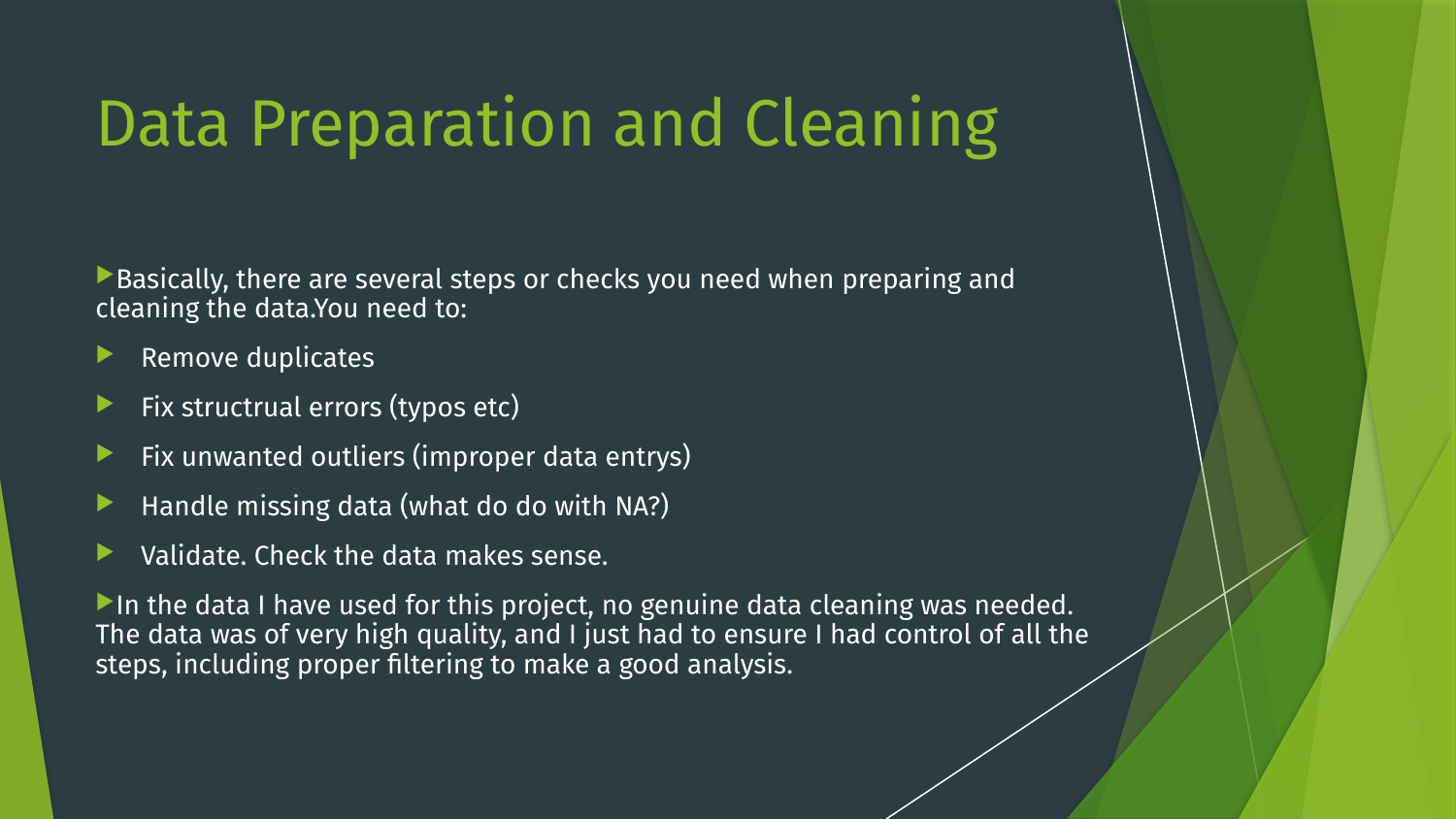

# Data Preparation and Cleaning
Basically, there are several steps or checks you need when preparing and cleaning the data.You need to:
Remove duplicates
Fix structrual errors (typos etc)
Fix unwanted outliers (improper data entrys)
Handle missing data (what do do with NA?)
Validate. Check the data makes sense.
In the data I have used for this project, no genuine data cleaning was needed. The data was of very high quality, and I just had to ensure I had control of all the steps, including proper filtering to make a good analysis.